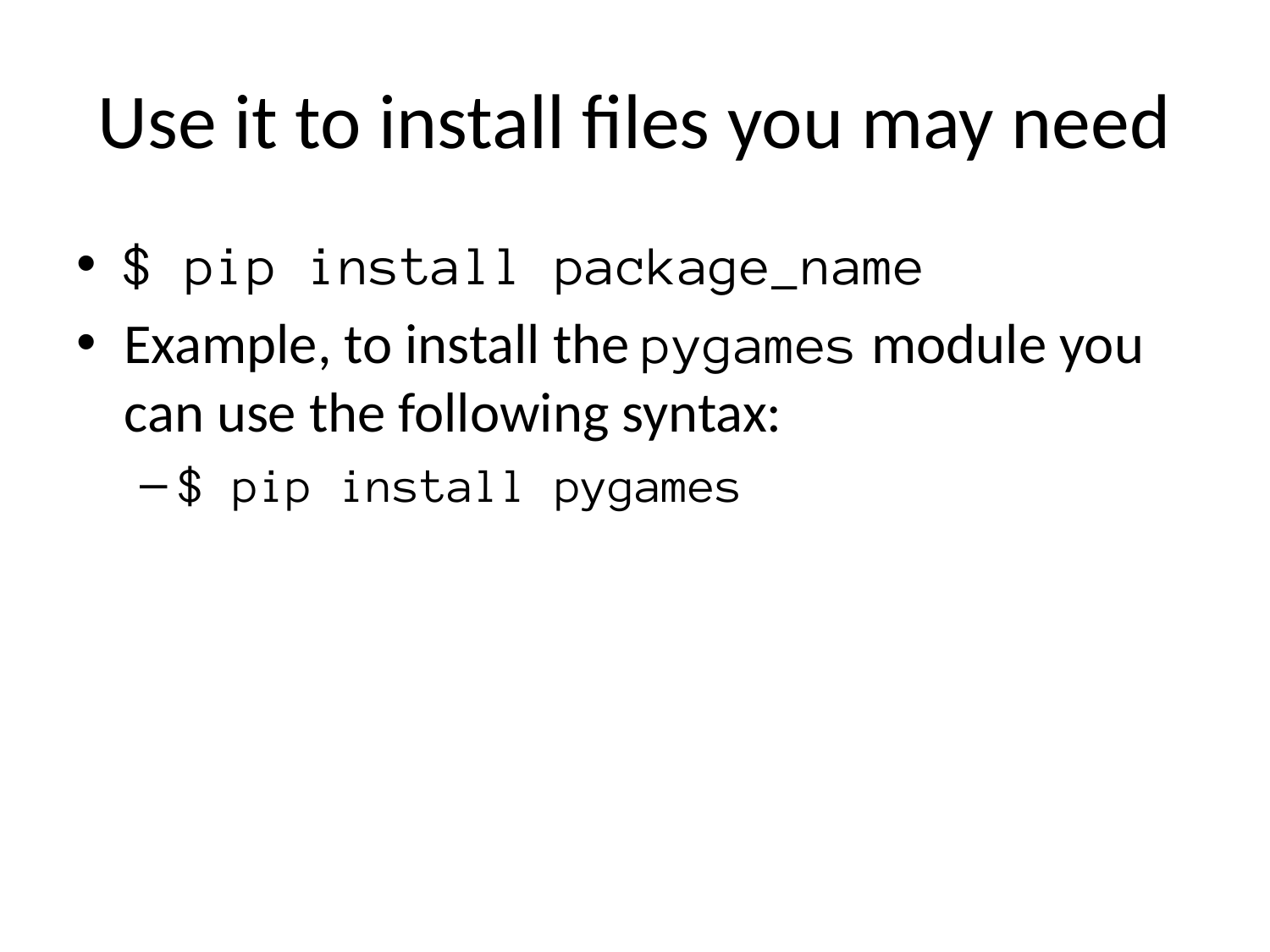

# Use it to install files you may need
$ pip install package_name
Example, to install the pygames module you can use the following syntax:
$ pip install pygames